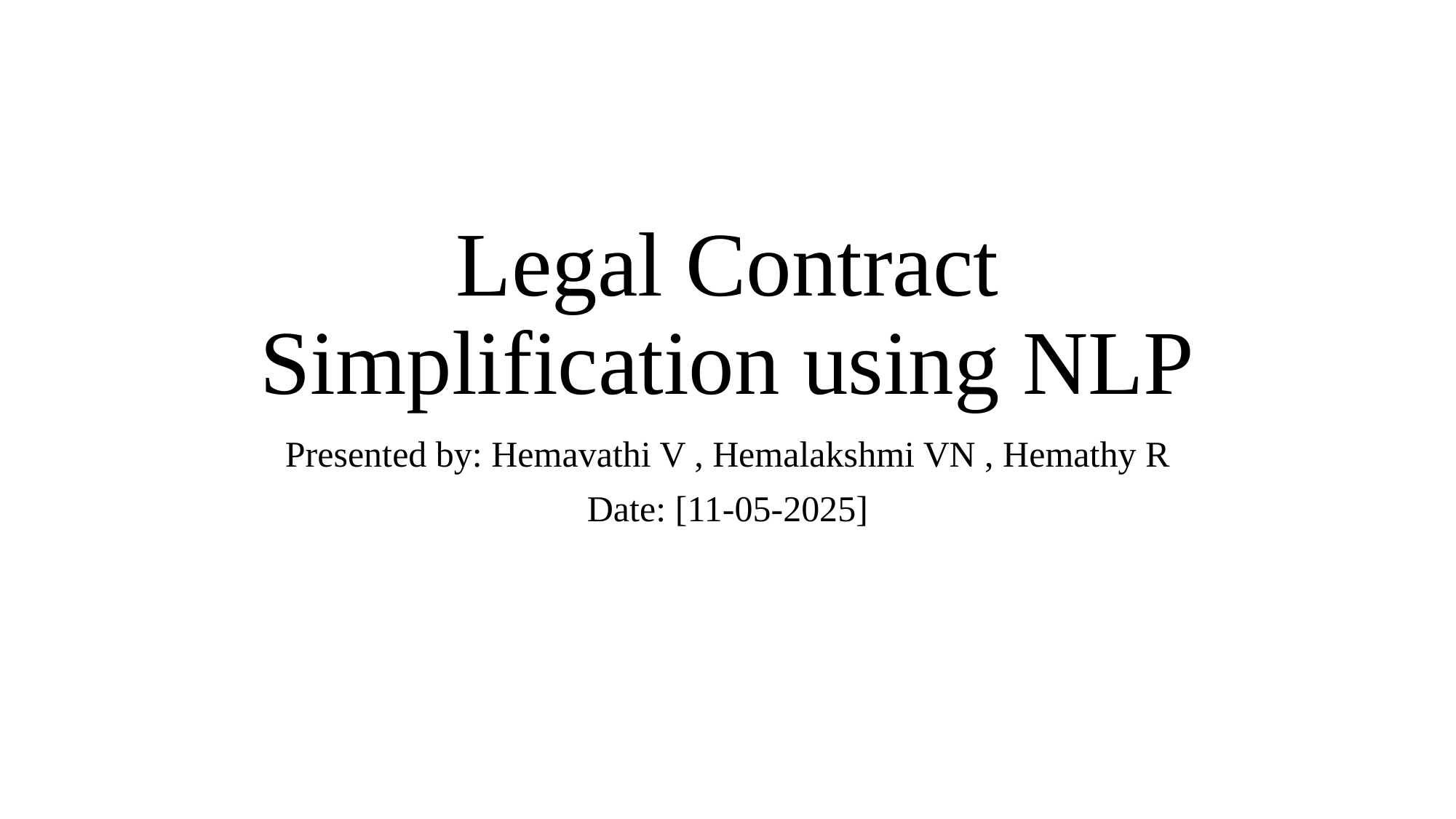

# Legal Contract Simplification using NLP
Presented by: Hemavathi V , Hemalakshmi VN , Hemathy R
Date: [11-05-2025]